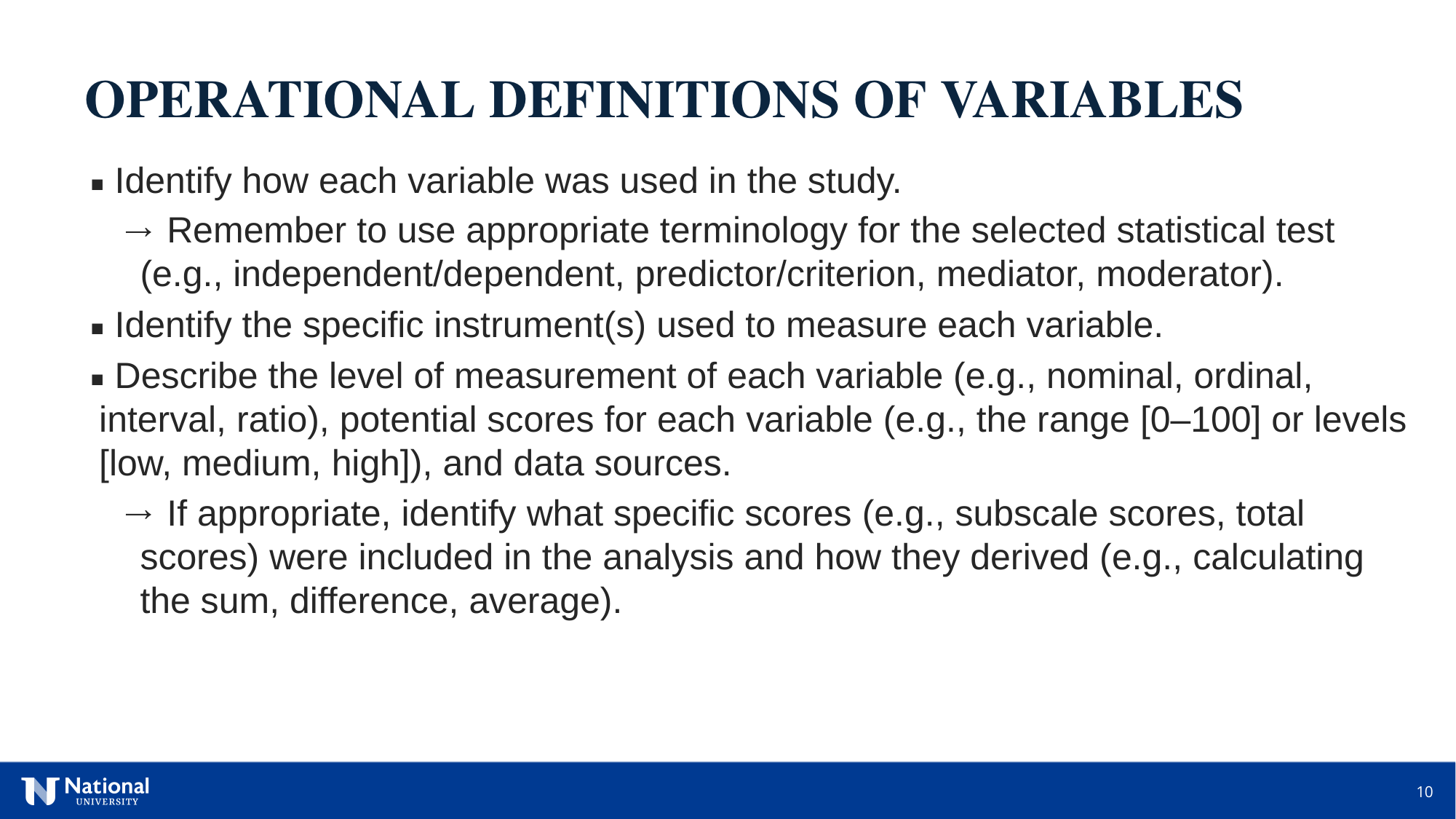

OPERATIONAL DEFINITIONS OF VARIABLES
 Identify how each variable was used in the study.
 Remember to use appropriate terminology for the selected statistical test (e.g., independent/dependent, predictor/criterion, mediator, moderator).
 Identify the specific instrument(s) used to measure each variable.
 Describe the level of measurement of each variable (e.g., nominal, ordinal, interval, ratio), potential scores for each variable (e.g., the range [0–100] or levels [low, medium, high]), and data sources.
 If appropriate, identify what specific scores (e.g., subscale scores, total scores) were included in the analysis and how they derived (e.g., calculating the sum, difference, average).